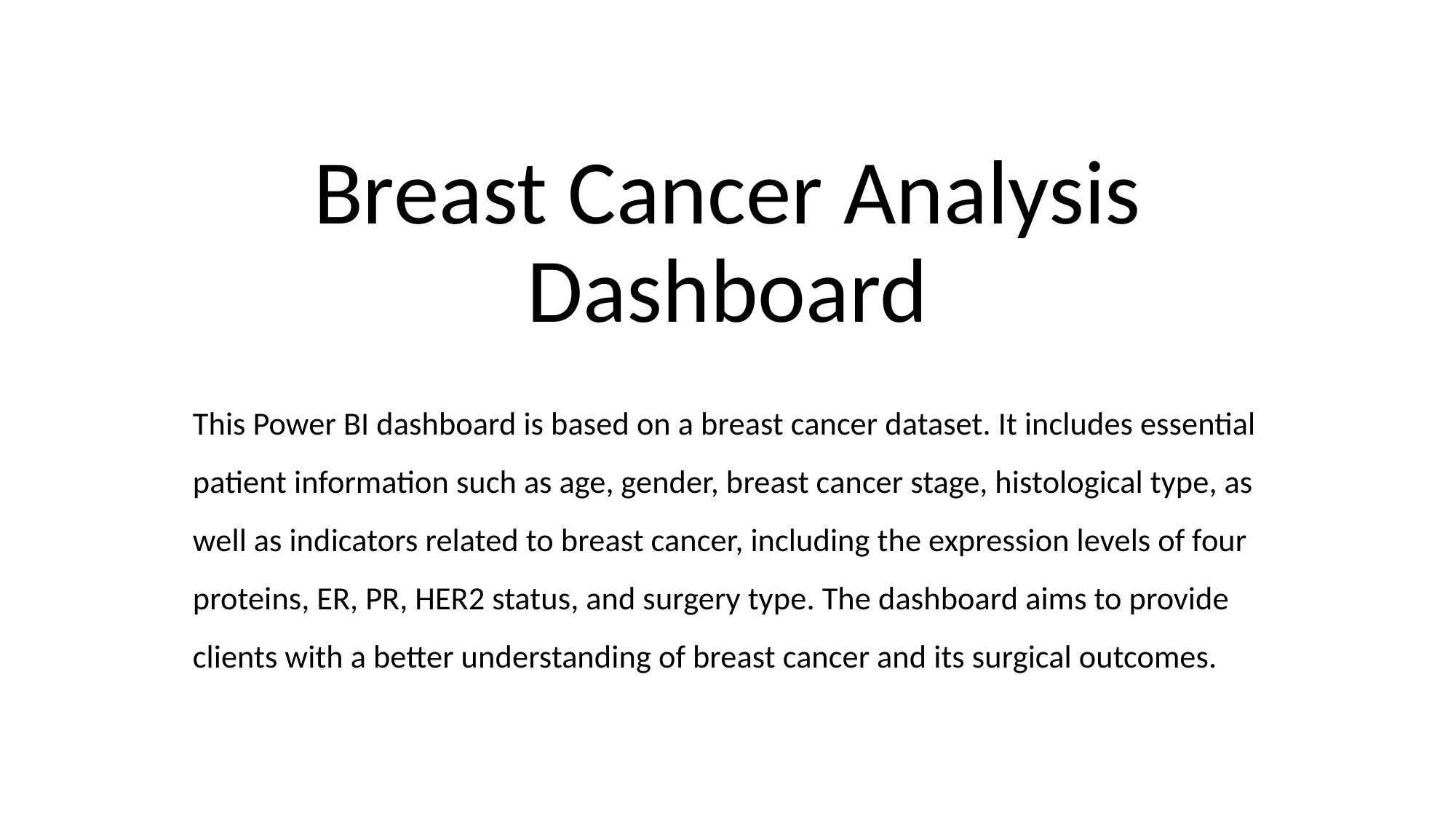

# Breast Cancer Analysis Dashboard
This Power BI dashboard is based on a breast cancer dataset. It includes essential patient information such as age, gender, breast cancer stage, histological type, as well as indicators related to breast cancer, including the expression levels of four proteins, ER, PR, HER2 status, and surgery type. The dashboard aims to provide clients with a better understanding of breast cancer and its surgical outcomes.